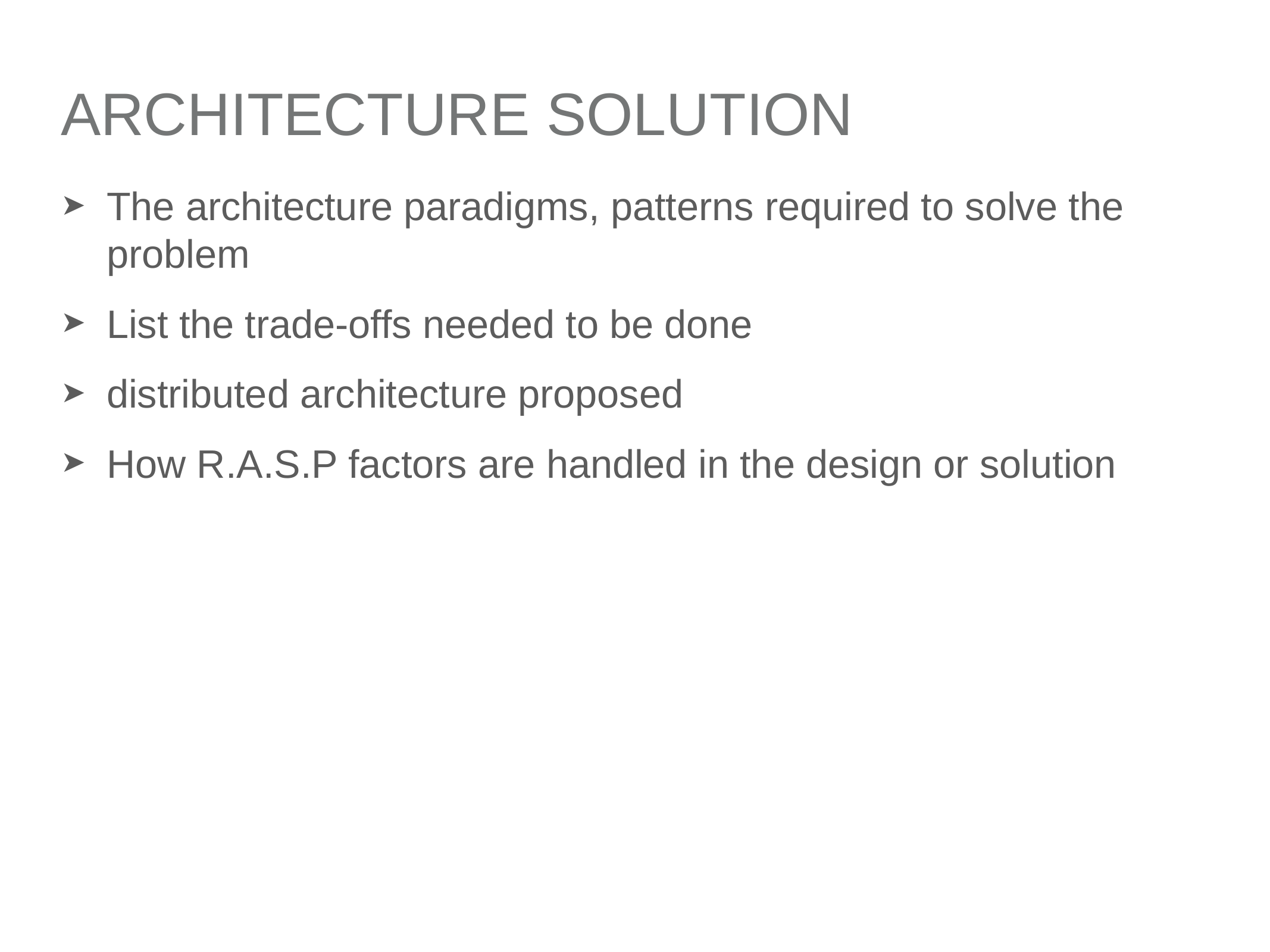

# architecture solution

The architecture paradigms, patterns required to solve the problem
List the trade-offs needed to be done
distributed architecture proposed
How R.A.S.P factors are handled in the design or solution